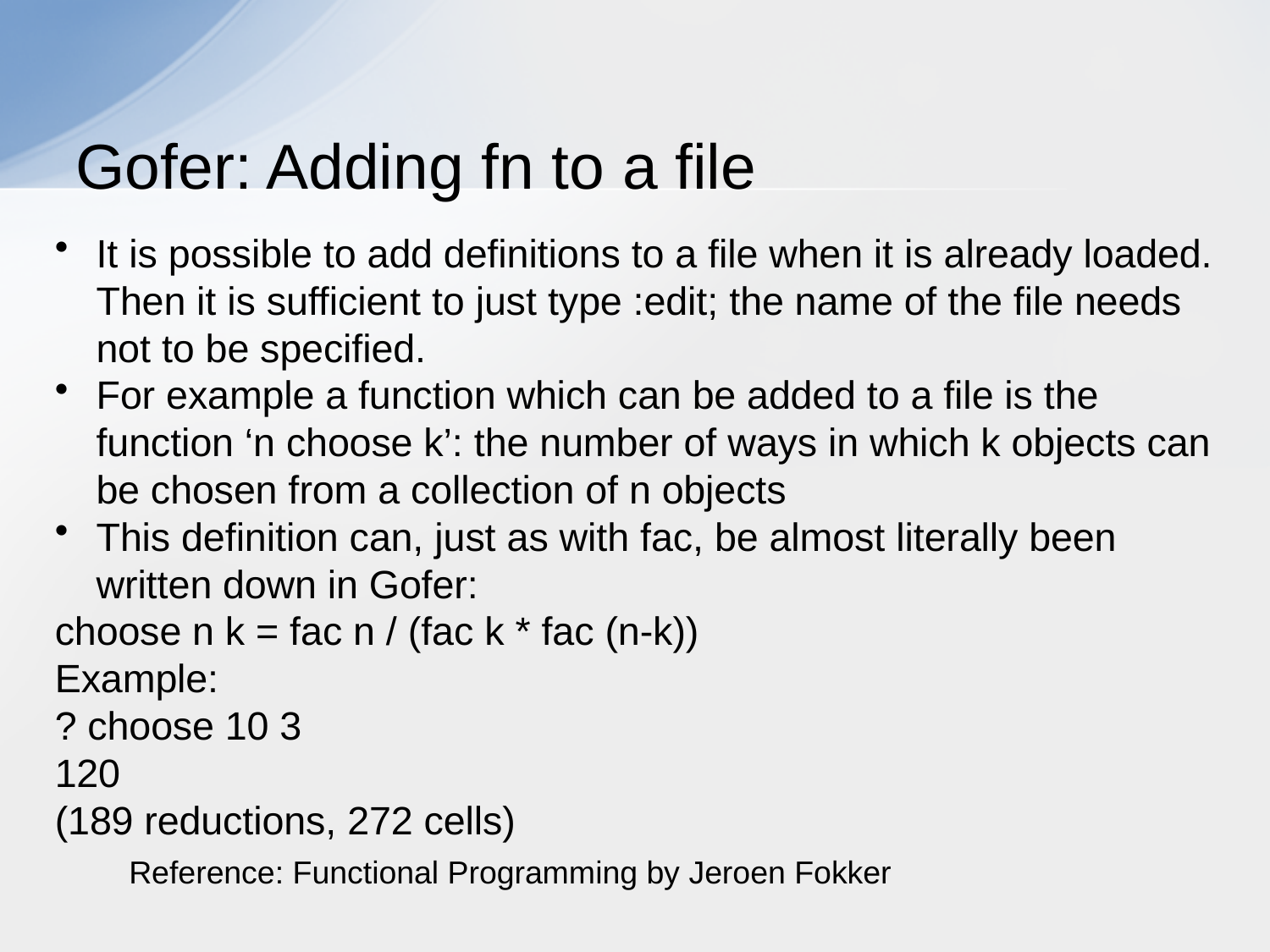

# Gofer: Adding fn to a file
It is possible to add definitions to a file when it is already loaded. Then it is sufficient to just type :edit; the name of the file needs not to be specified.
For example a function which can be added to a file is the function ‘n choose k’: the number of ways in which k objects can be chosen from a collection of n objects
This definition can, just as with fac, be almost literally been written down in Gofer:
choose n k = fac n / (fac k * fac (n-k))
Example:
? choose 10 3
120
(189 reductions, 272 cells)
Reference: Functional Programming by Jeroen Fokker